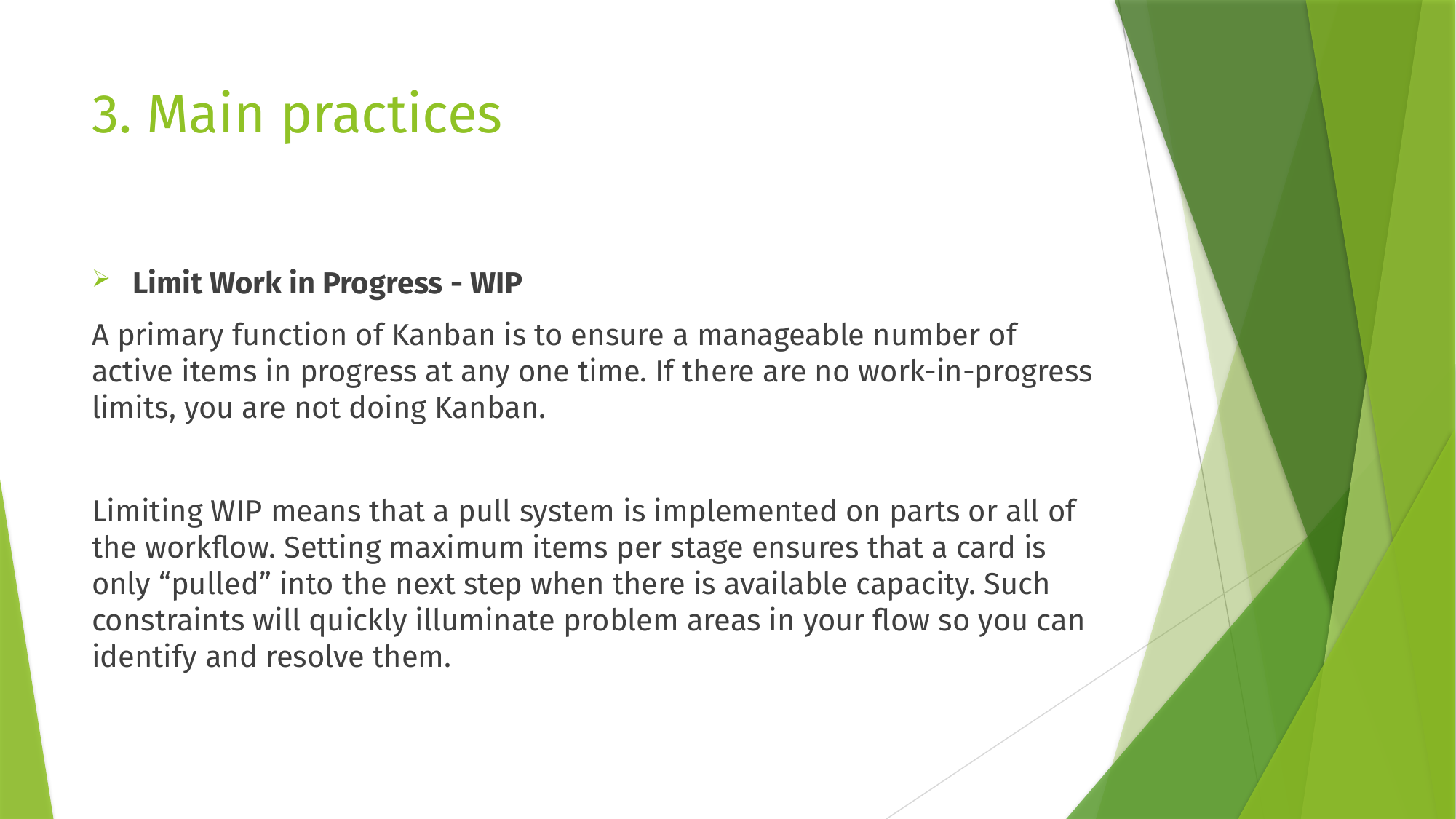

# 3. Main practices
Limit Work in Progress - WIP
A primary function of Kanban is to ensure a manageable number of active items in progress at any one time. If there are no work-in-progress limits, you are not doing Kanban.

Limiting WIP means that a pull system is implemented on parts or all of the workflow. Setting maximum items per stage ensures that a card is only “pulled” into the next step when there is available capacity. Such constraints will quickly illuminate problem areas in your flow so you can identify and resolve them.